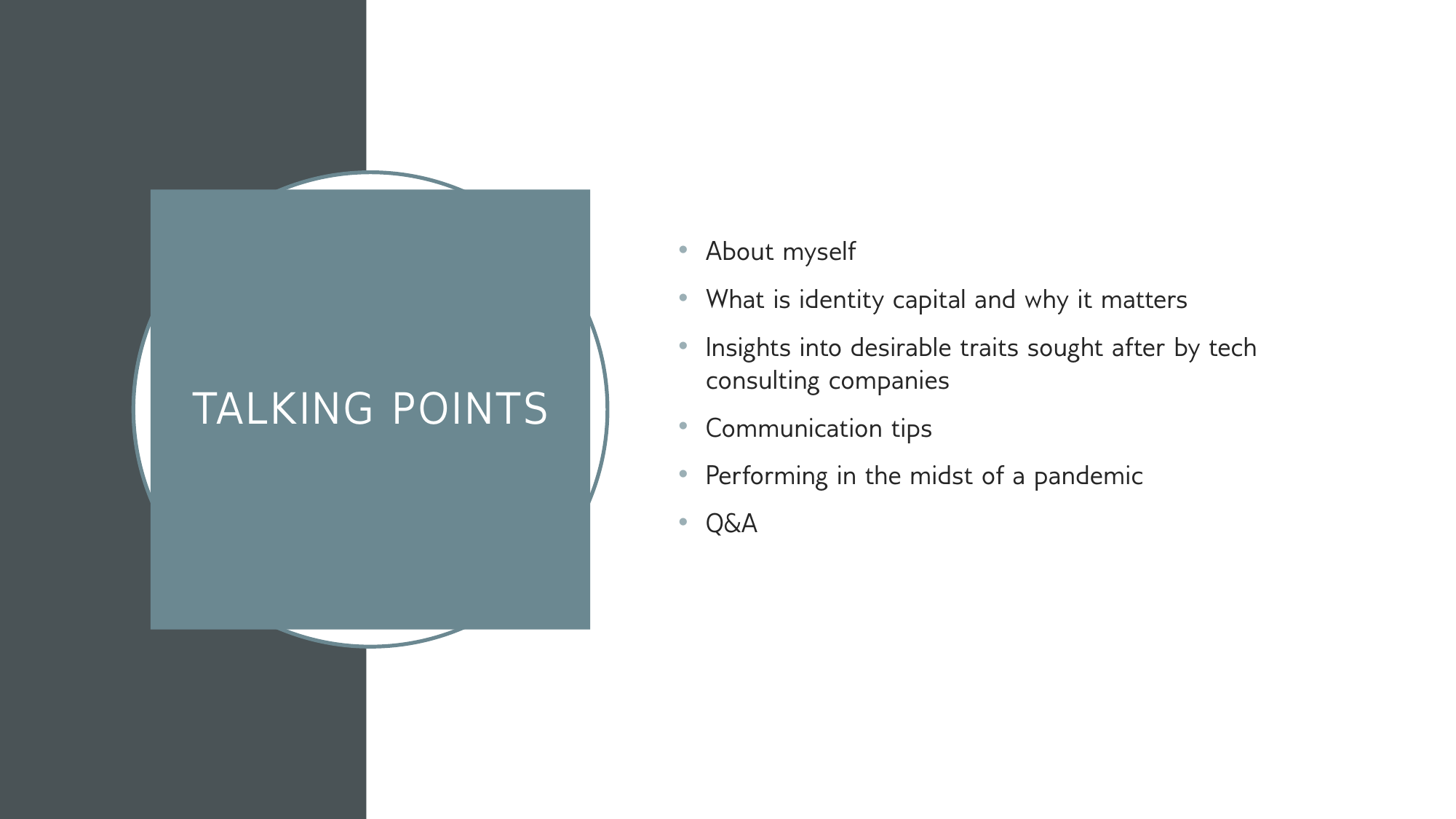

About myself
What is identity capital and why it matters
Insights into desirable traits sought after by tech consulting companies
Communication tips
Performing in the midst of a pandemic
Q&A

# Talking Points